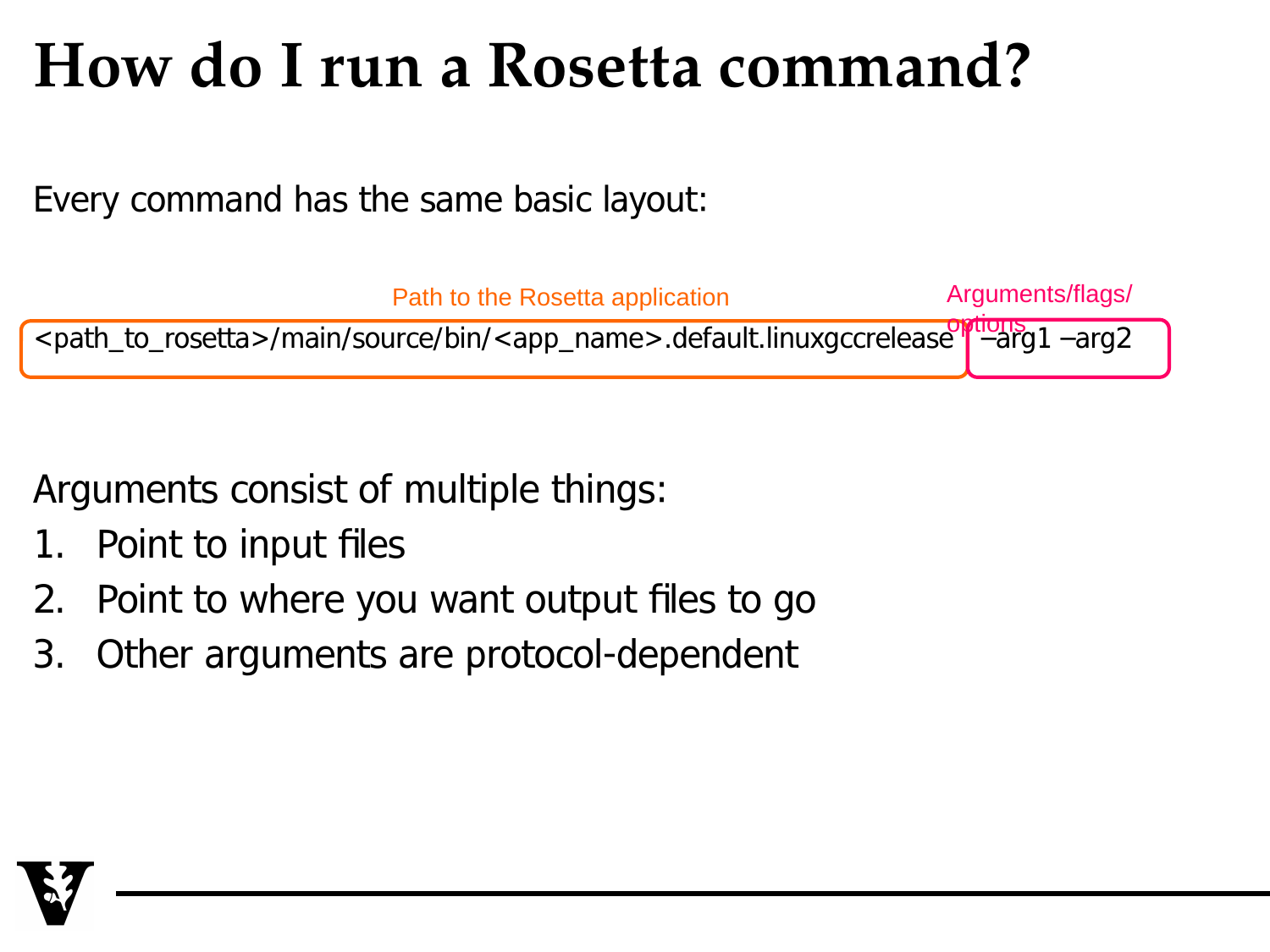

# How do I run a Rosetta command?
Every command has the same basic layout:

<path_to_rosetta>/main/source/bin/<app_name>.default.linuxgccrelease   –arg1 –arg2

Arguments consist of multiple things:
Point to input files
Point to where you want output files to go
Other arguments are protocol-dependent

Arguments/flags/options
Path to the Rosetta application